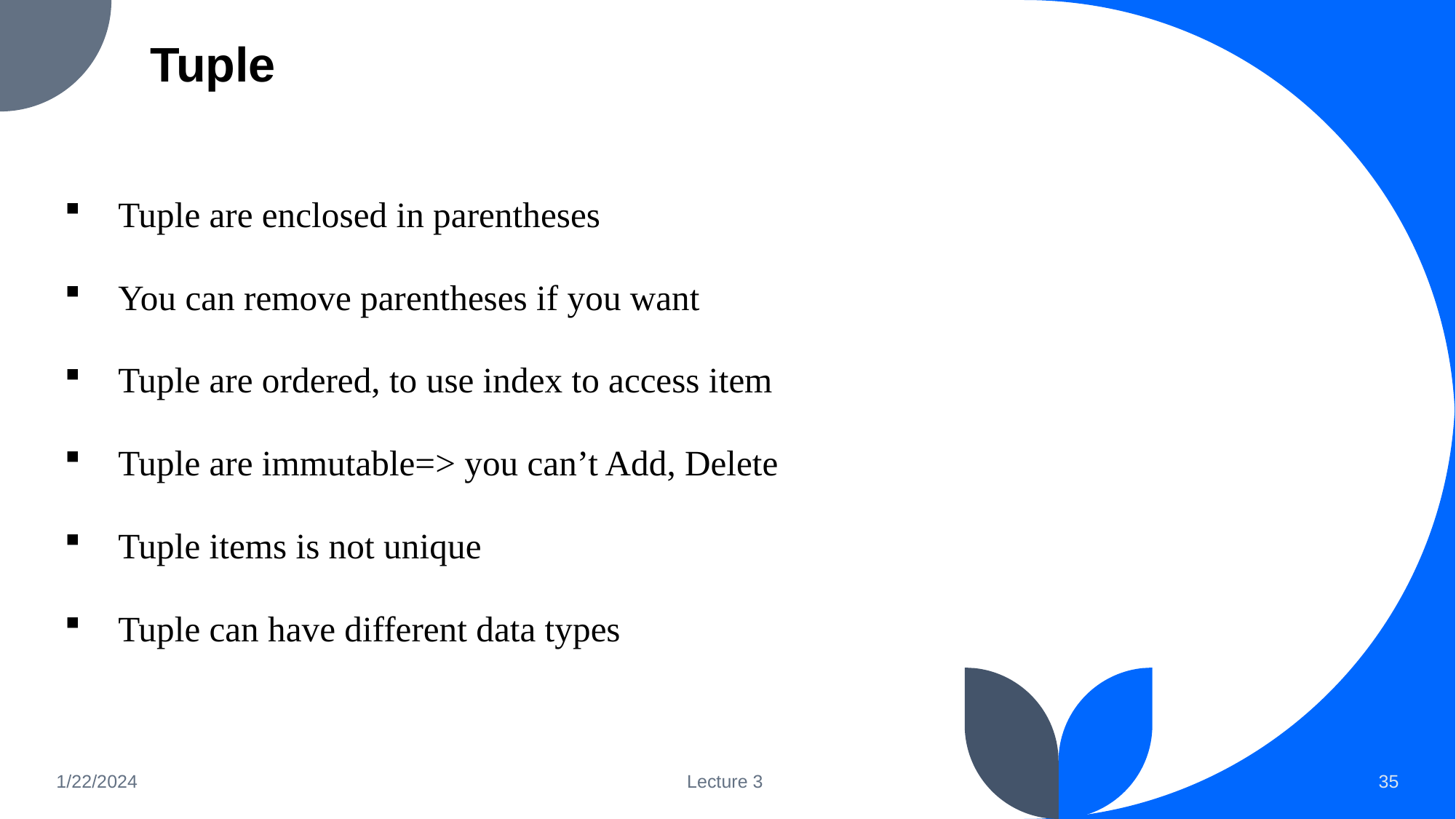

# Tuple
Tuple are enclosed in parentheses
You can remove parentheses if you want
Tuple are ordered, to use index to access item
Tuple are immutable=> you can’t Add, Delete
Tuple items is not unique
Tuple can have different data types
1/22/2024
Lecture 3
35